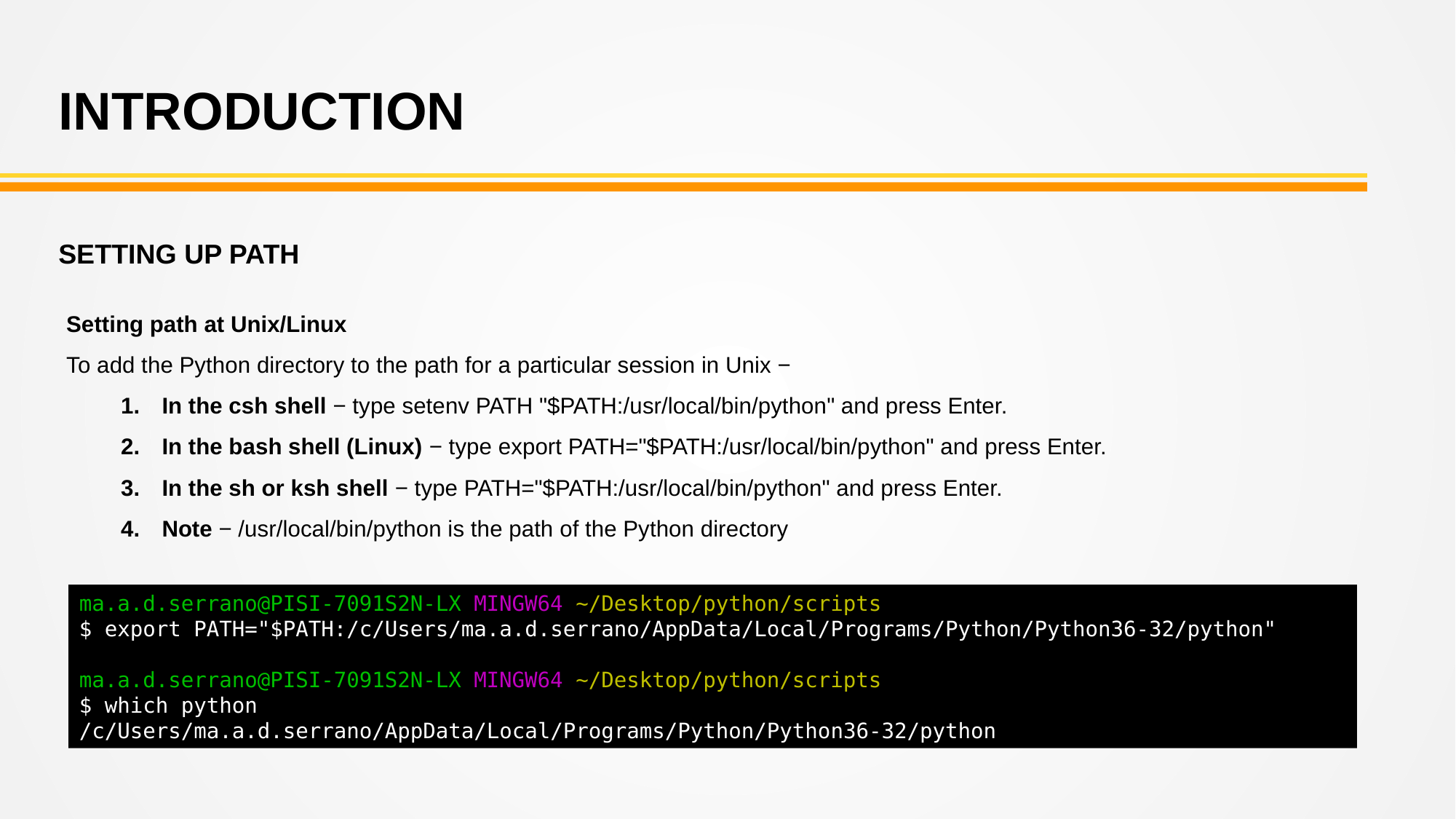

INTRODUCTION

SETTING UP PATH
Setting path at Unix/Linux
To add the Python directory to the path for a particular session in Unix −
In the csh shell − type setenv PATH "$PATH:/usr/local/bin/python" and press Enter.
In the bash shell (Linux) − type export PATH="$PATH:/usr/local/bin/python" and press Enter.
In the sh or ksh shell − type PATH="$PATH:/usr/local/bin/python" and press Enter.
Note − /usr/local/bin/python is the path of the Python directory
ma.a.d.serrano@PISI-7091S2N-LX MINGW64 ~/Desktop/python/scripts
$ export PATH="$PATH:/c/Users/ma.a.d.serrano/AppData/Local/Programs/Python/Python36-32/python"

ma.a.d.serrano@PISI-7091S2N-LX MINGW64 ~/Desktop/python/scripts
$ which python
/c/Users/ma.a.d.serrano/AppData/Local/Programs/Python/Python36-32/python